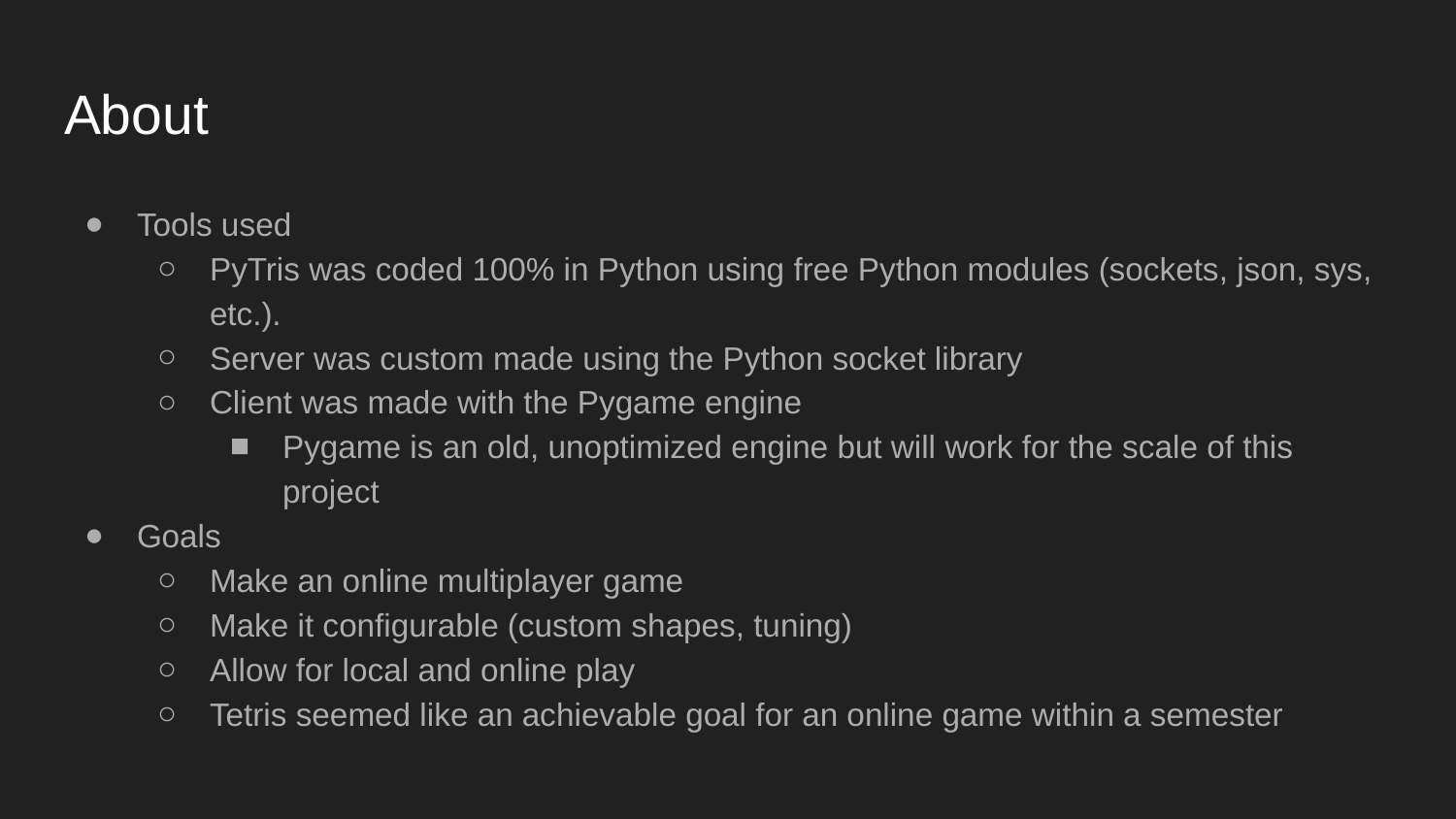

# About
Tools used
PyTris was coded 100% in Python using free Python modules (sockets, json, sys, etc.).
Server was custom made using the Python socket library
Client was made with the Pygame engine
Pygame is an old, unoptimized engine but will work for the scale of this project
Goals
Make an online multiplayer game
Make it configurable (custom shapes, tuning)
Allow for local and online play
Tetris seemed like an achievable goal for an online game within a semester